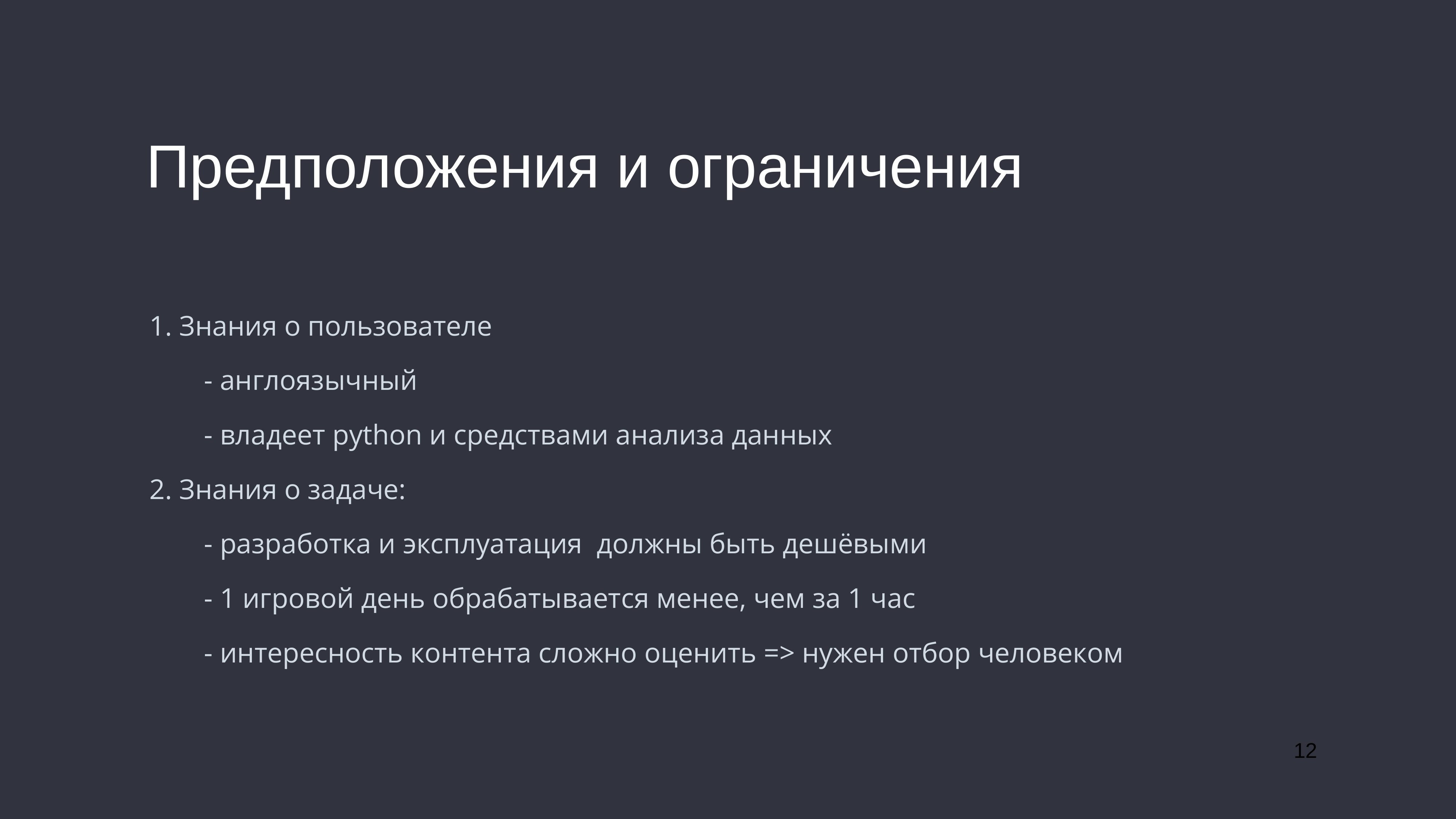

Предположения и ограничения
1. Знания о пользователе
	- англоязычный
	- владеет python и средствами анализа данных
2. Знания о задаче:
	- разработка и эксплуатация  должны быть дешёвыми
	- 1 игровой день обрабатывается менее, чем за 1 час
	- интересность контента сложно оценить => нужен отбор человеком
12